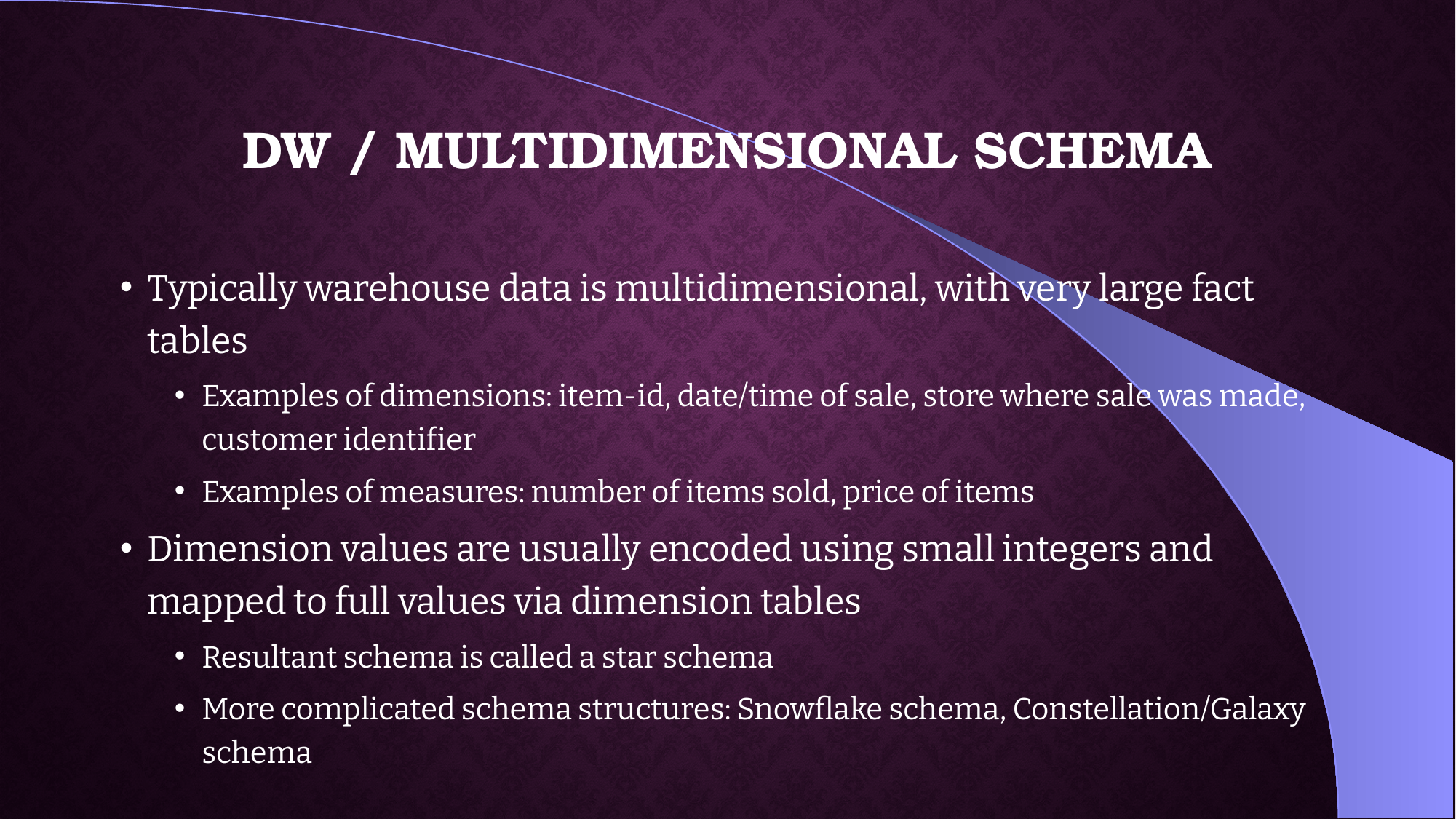

# DW / MULTIDIMENSIONAL SCHEMA

Typically warehouse data is multidimensional, with very large fact tables
Examples of dimensions: item-id, date/time of sale, store where sale was made, customer identifier
Examples of measures: number of items sold, price of items
Dimension values are usually encoded using small integers and mapped to full values via dimension tables
Resultant schema is called a star schema
More complicated schema structures: Snowflake schema, Constellation/Galaxy schema